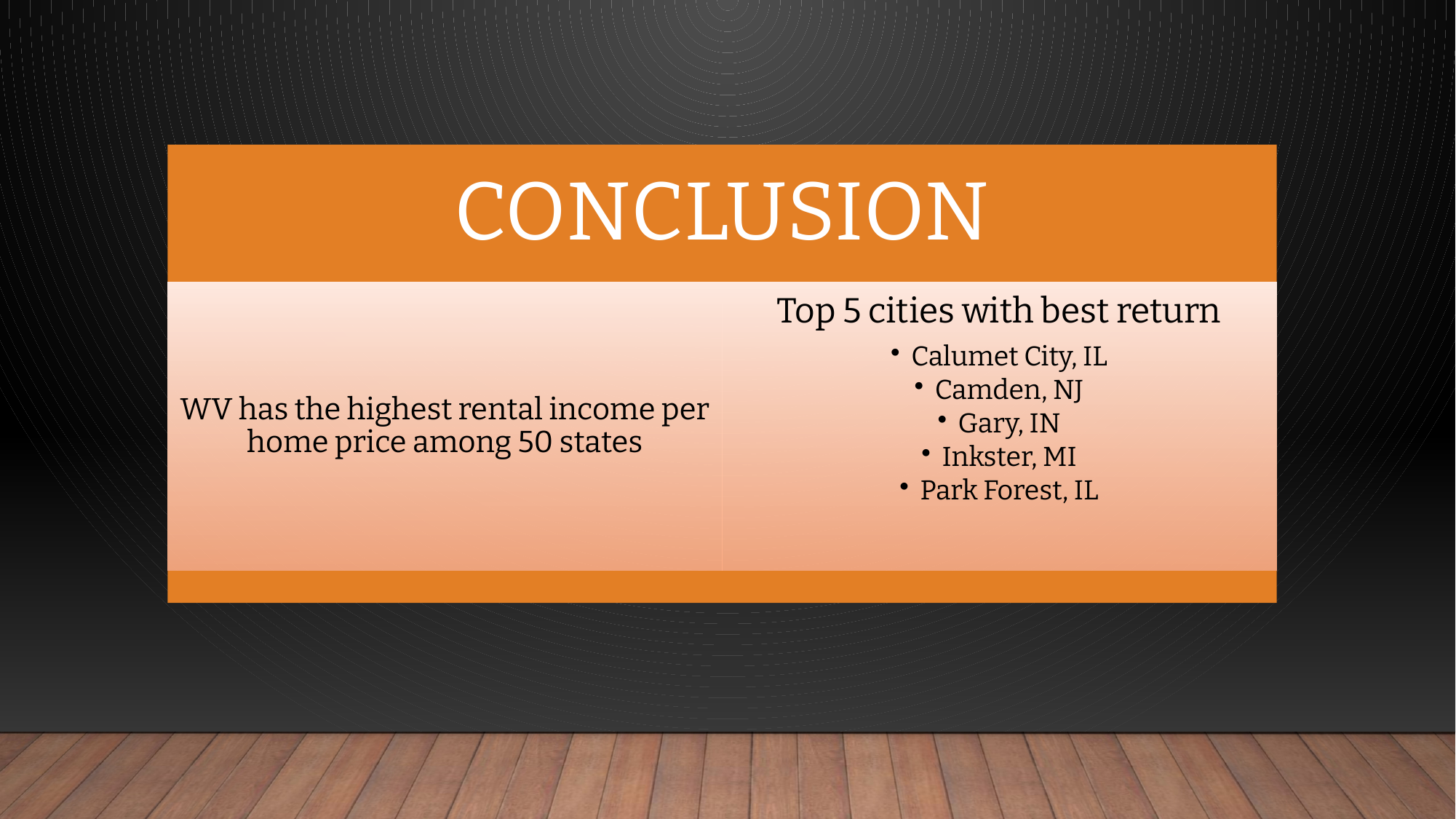

CONCLUSION
WV has the highest rental income per home price among 50 states
Top 5 cities with best return
Calumet City, IL
Camden, NJ
Gary, IN
Inkster, MI
Park Forest, IL